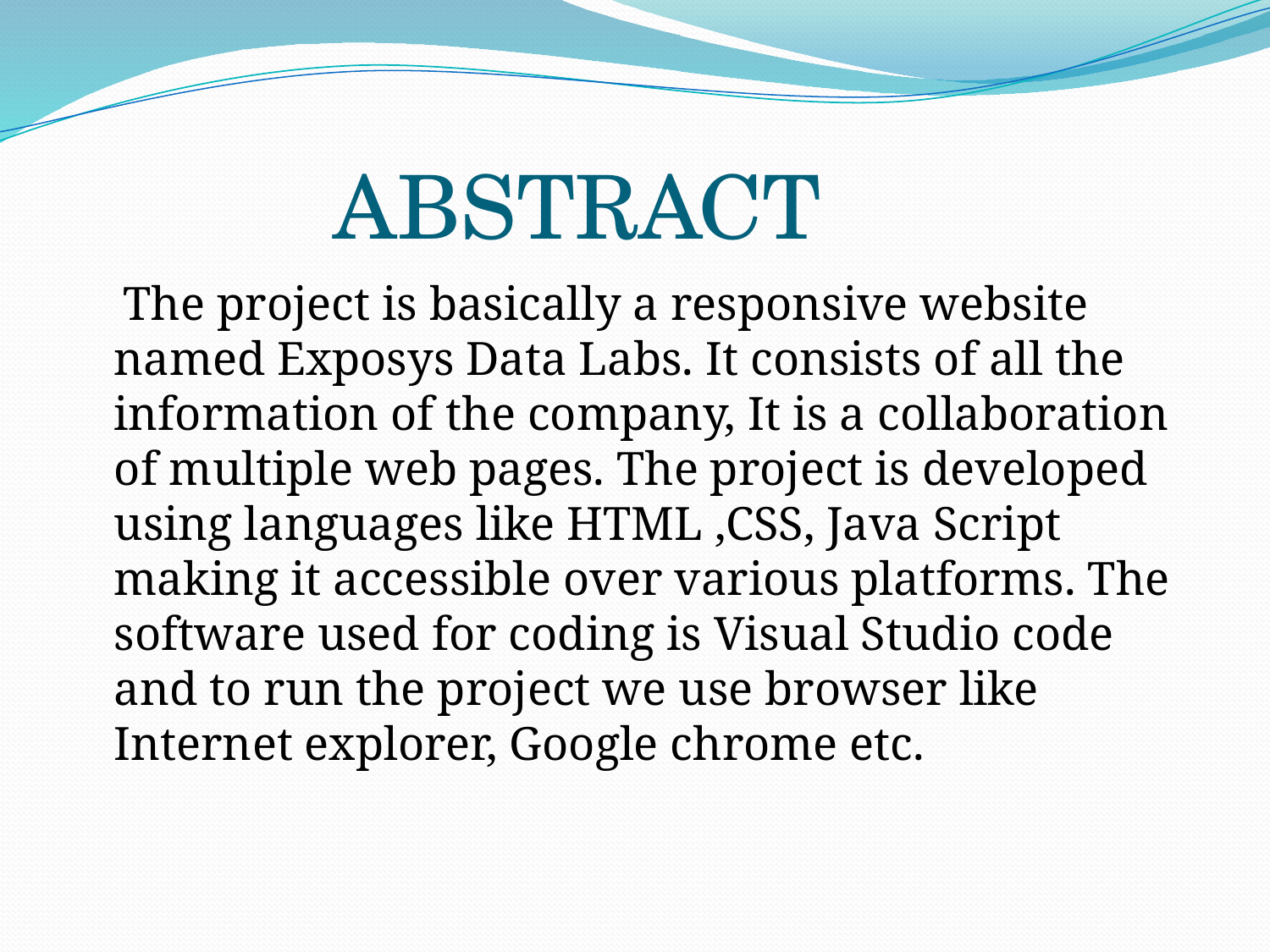

# ABSTRACT
    The project is basically a responsive website named Exposys Data Labs. It consists of all the information of the company, It is a collaboration of multiple web pages. The project is developed using languages like HTML ,CSS, Java Script making it accessible over various platforms. The software used for coding is Visual Studio code and to run the project we use browser like Internet explorer, Google chrome etc.